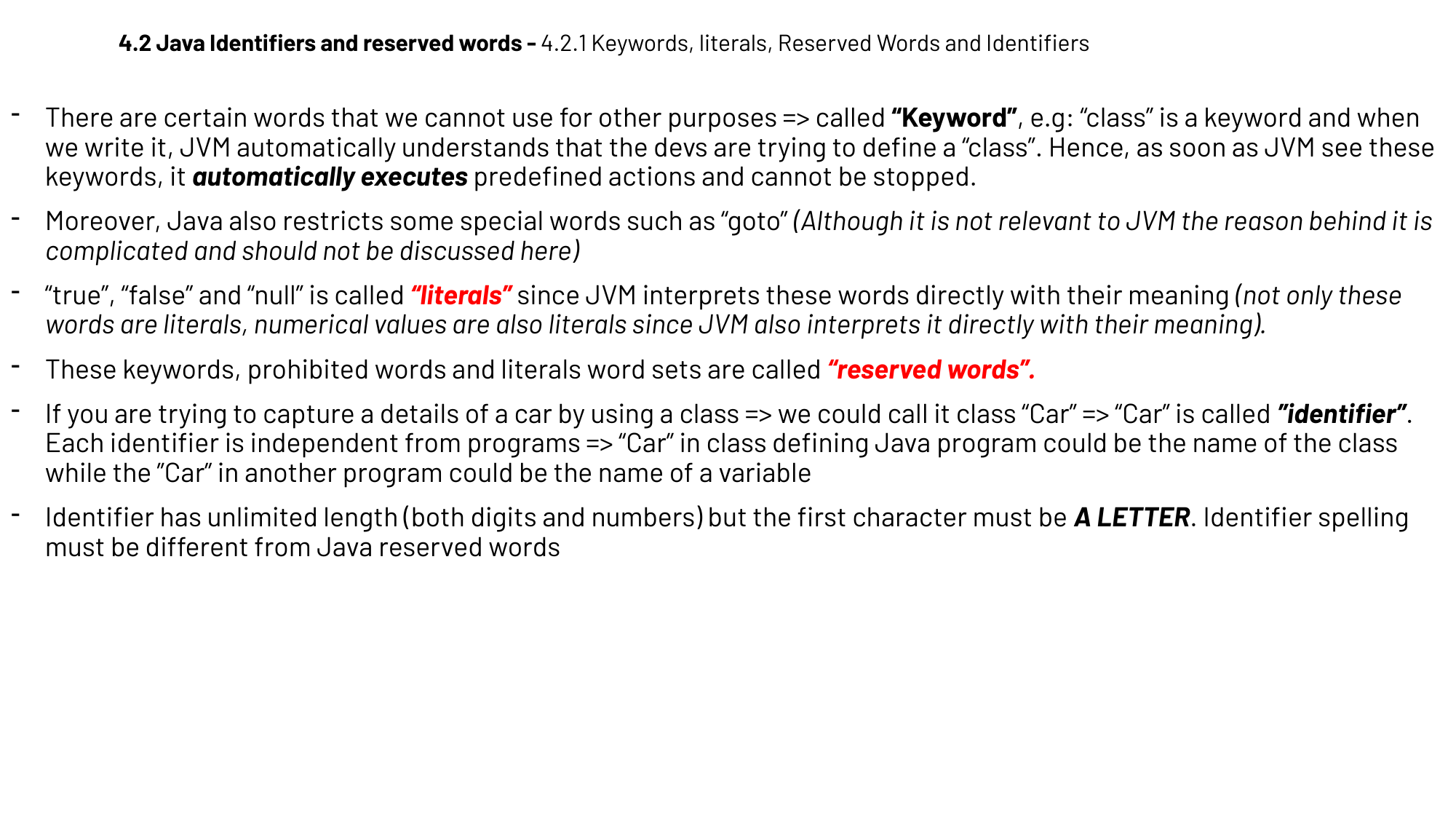

4.2 Java Identifiers and reserved words - 4.2.1 Keywords, literals, Reserved Words and Identifiers
There are certain words that we cannot use for other purposes => called “Keyword”, e.g: “class” is a keyword and when we write it, JVM automatically understands that the devs are trying to define a “class”. Hence, as soon as JVM see these keywords, it automatically executes predefined actions and cannot be stopped.
Moreover, Java also restricts some special words such as “goto” (Although it is not relevant to JVM the reason behind it is complicated and should not be discussed here)
“true”, “false” and “null” is called “literals” since JVM interprets these words directly with their meaning (not only these words are literals, numerical values are also literals since JVM also interprets it directly with their meaning).
These keywords, prohibited words and literals word sets are called “reserved words”.
If you are trying to capture a details of a car by using a class => we could call it class “Car” => “Car” is called ”identifier”. Each identifier is independent from programs => “Car” in class defining Java program could be the name of the class while the ”Car” in another program could be the name of a variable
Identifier has unlimited length (both digits and numbers) but the first character must be A LETTER. Identifier spelling must be different from Java reserved words